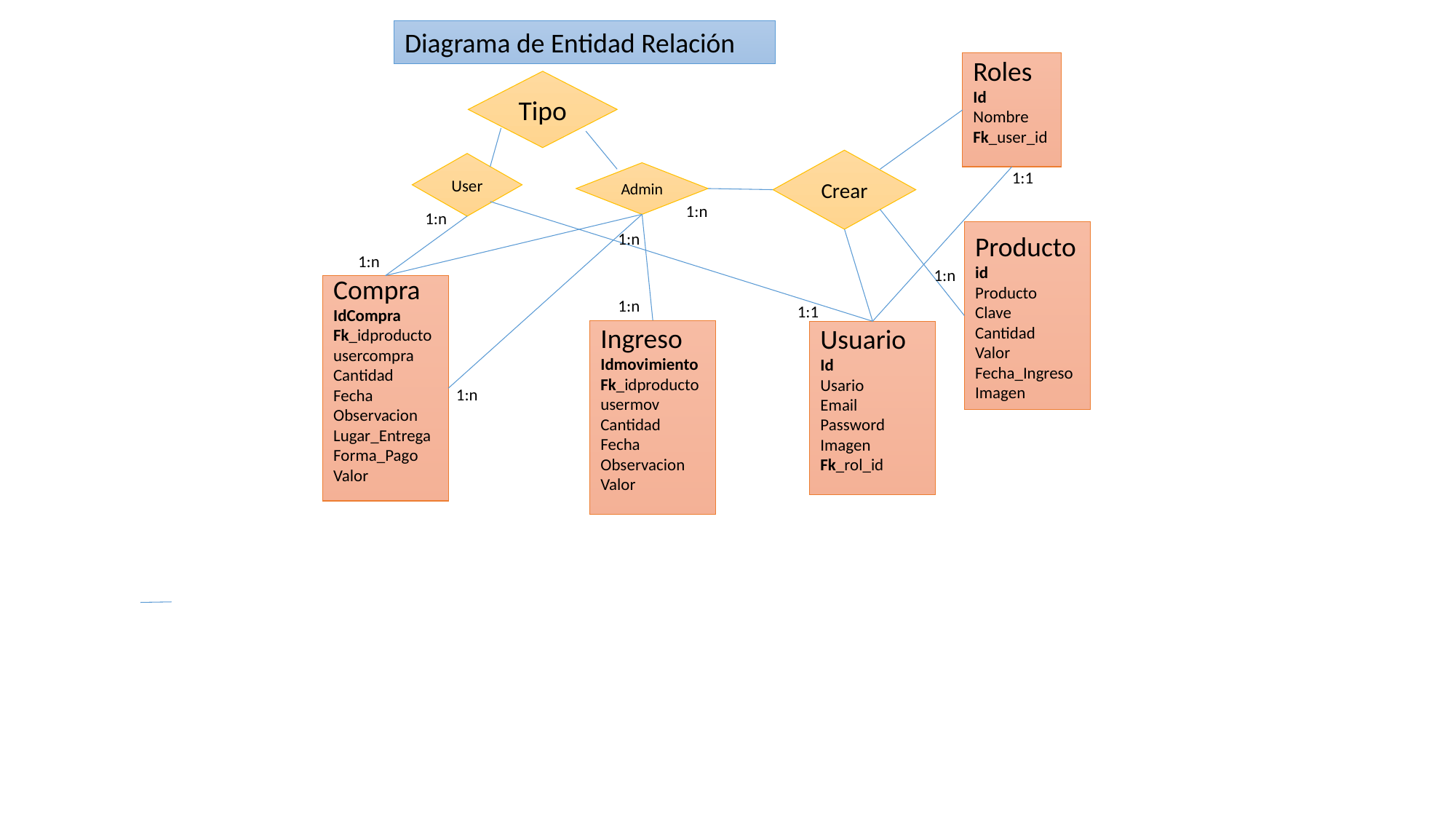

Diagrama de Entidad Relación
Roles
Id
Nombre
Fk_user_id

Tipo
Crear
User
1:1
Admin
1:n
1:n
Producto
id
Producto
Clave
Cantidad
Valor
Fecha_Ingreso
Imagen
1:n
1:n
1:n
Compra
IdCompra
Fk_idproducto
usercompra
Cantidad
Fecha
Observacion
Lugar_Entrega
Forma_Pago
Valor

1:n
1:1
Ingreso
Idmovimiento
Fk_idproducto
usermov
Cantidad
Fecha
Observacion
Valor

Usuario
Id
Usario
Email
Password
Imagen
Fk_rol_id

1:n